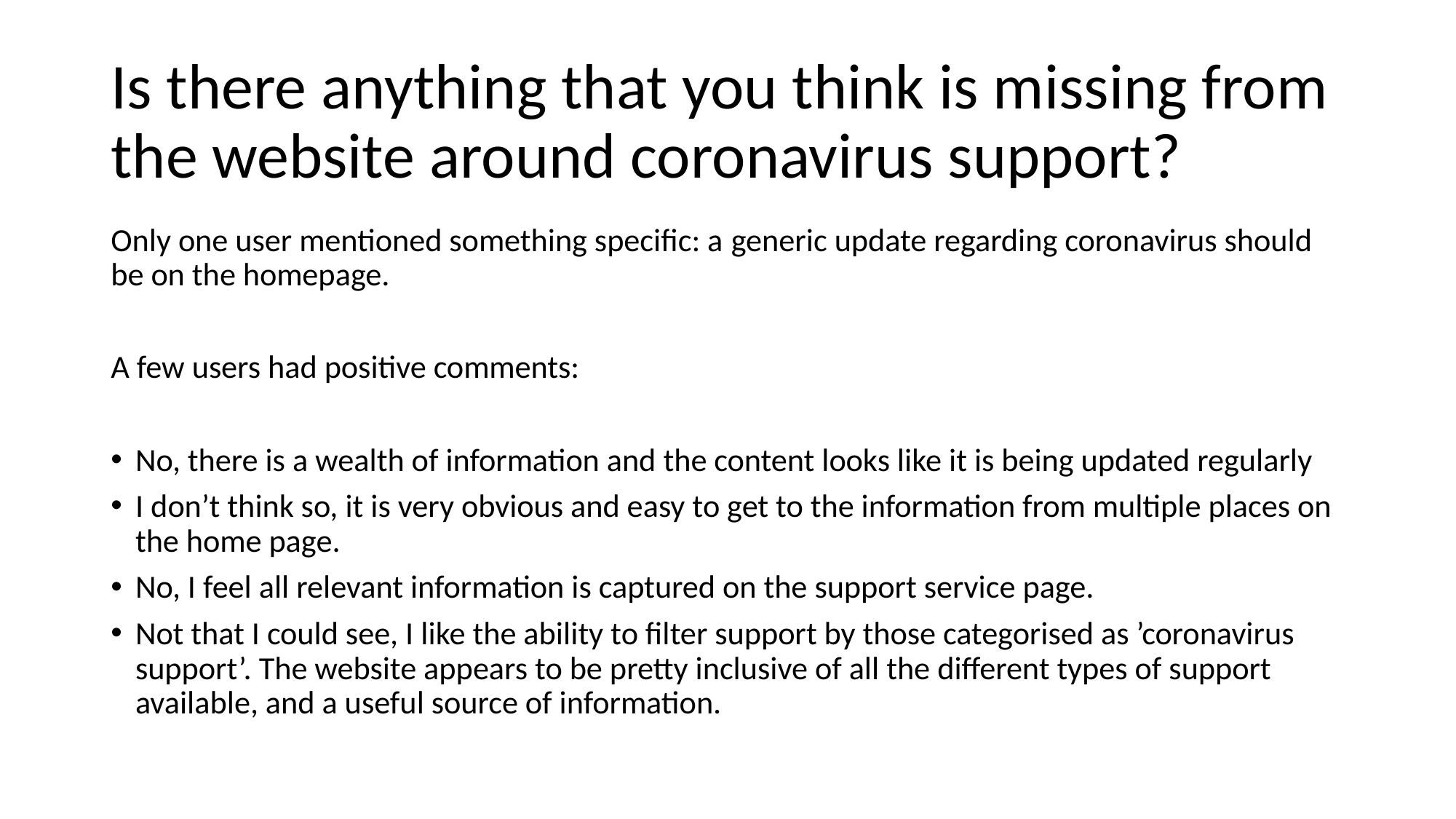

# Is there anything that you think is missing from the website around coronavirus support?
Only one user mentioned something specific: a generic update regarding coronavirus should be on the homepage.

A few users had positive comments:

No, there is a wealth of information and the content looks like it is being updated regularly
I don’t think so, it is very obvious and easy to get to the information from multiple places on the home page.
No, I feel all relevant information is captured on the support service page.
Not that I could see, I like the ability to filter support by those categorised as ’coronavirus support’. The website appears to be pretty inclusive of all the different types of support available, and a useful source of information.